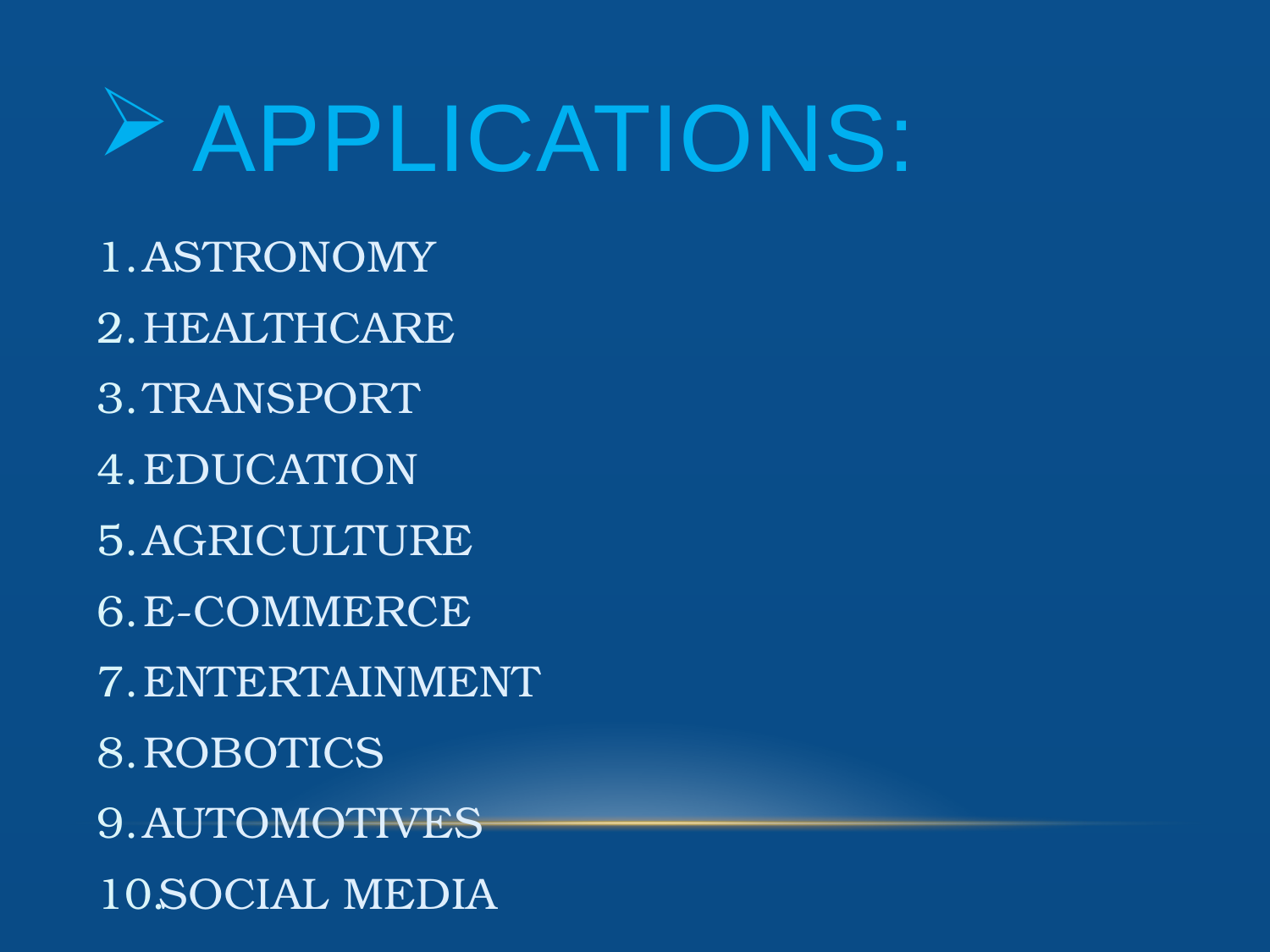

# APPLICATIONS:
ASTRONOMY
HEALTHCARE
TRANSPORT
EDUCATION
AGRICULTURE
E-COMMERCE
ENTERTAINMENT
ROBOTICS
AUTOMOTIVES
SOCIAL MEDIA